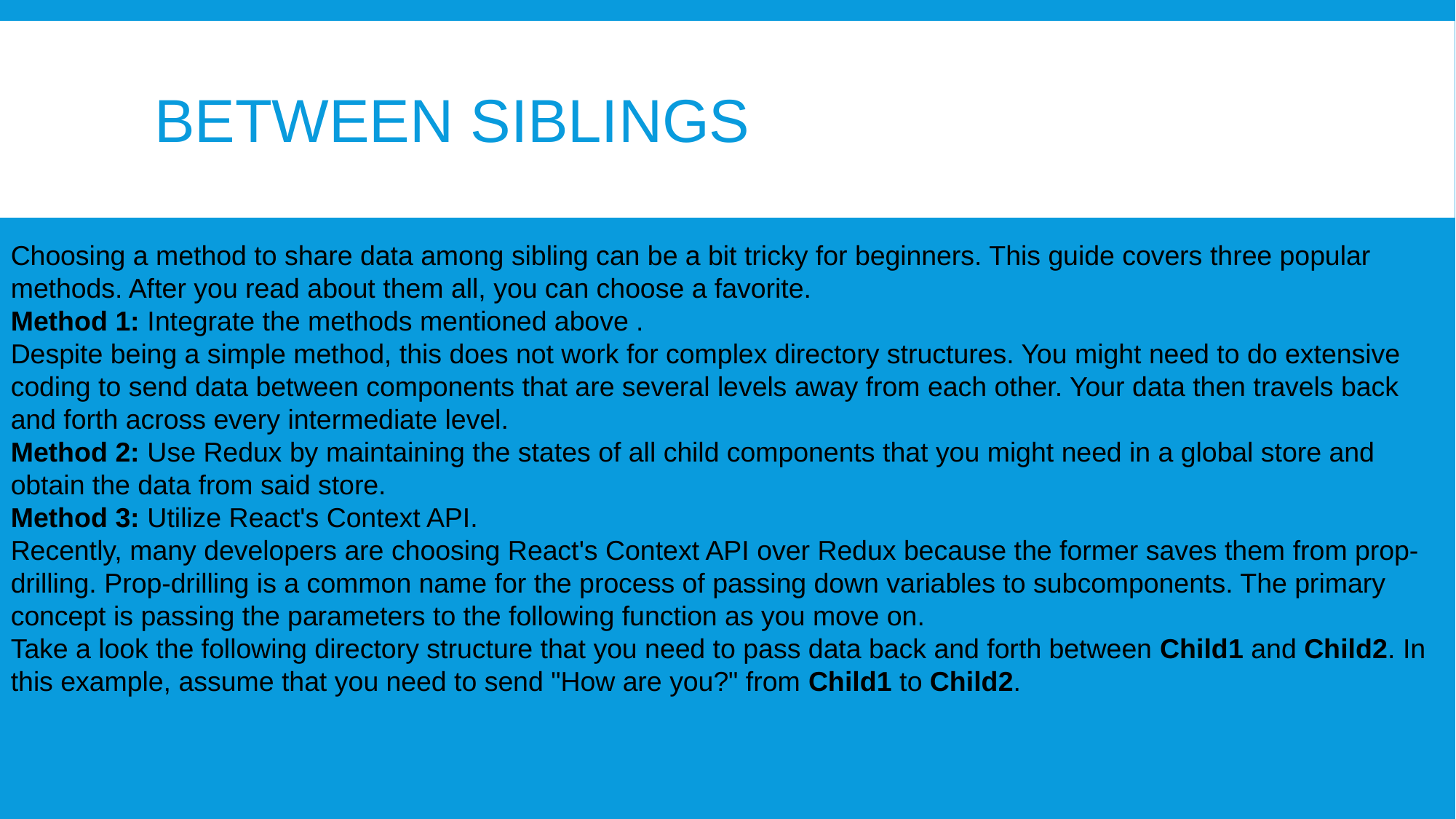

# BETWEEN SIBLINGS
Choosing a method to share data among sibling can be a bit tricky for beginners. This guide covers three popular methods. After you read about them all, you can choose a favorite.
Method 1: Integrate the methods mentioned above .
Despite being a simple method, this does not work for complex directory structures. You might need to do extensive coding to send data between components that are several levels away from each other. Your data then travels back and forth across every intermediate level.
Method 2: Use Redux by maintaining the states of all child components that you might need in a global store and obtain the data from said store.
Method 3: Utilize React's Context API.
Recently, many developers are choosing React's Context API over Redux because the former saves them from prop-drilling. Prop-drilling is a common name for the process of passing down variables to subcomponents. The primary concept is passing the parameters to the following function as you move on.
Take a look the following directory structure that you need to pass data back and forth between Child1 and Child2. In this example, assume that you need to send "How are you?" from Child1 to Child2.